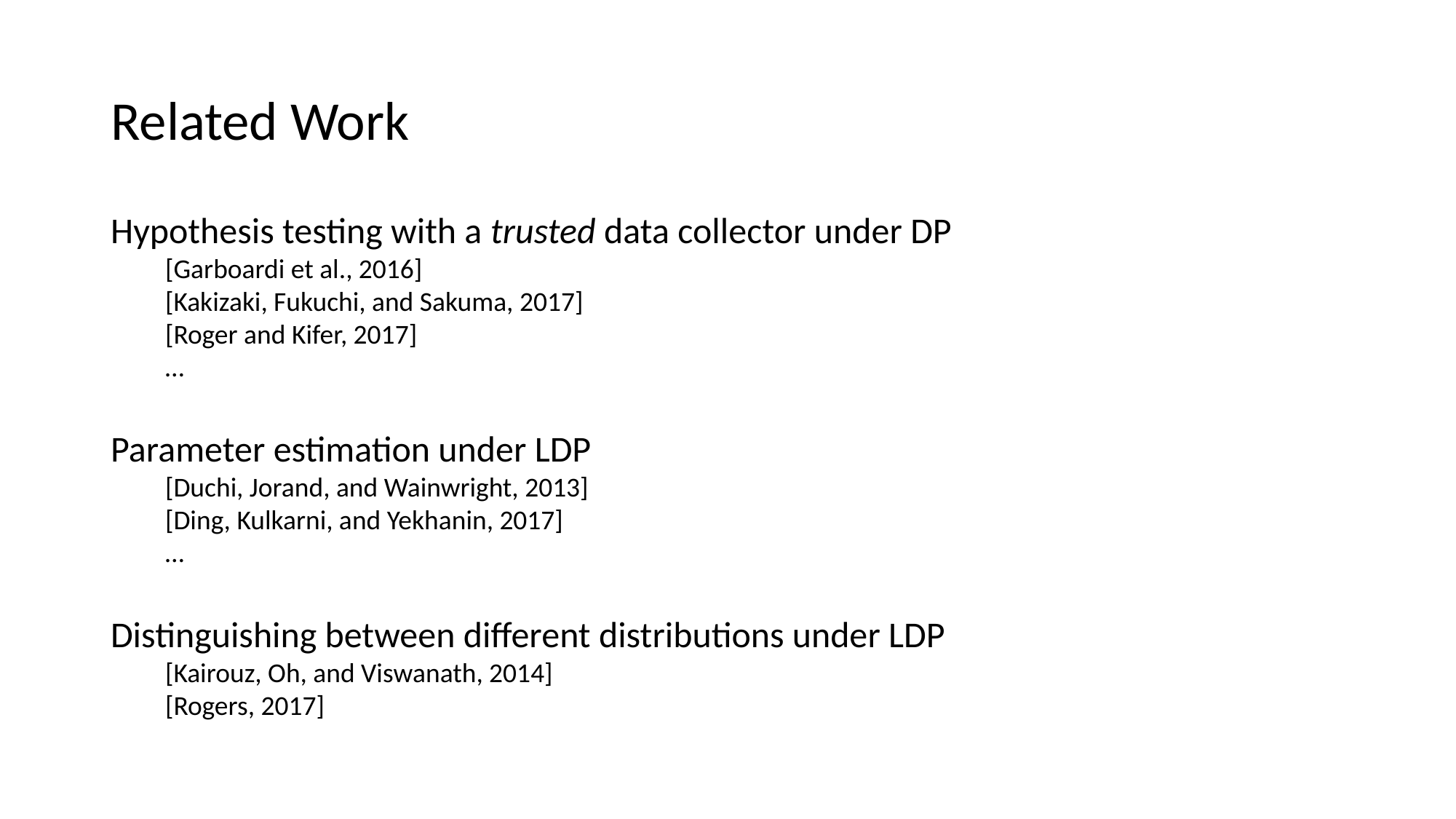

# Related Work
Hypothesis testing with a trusted data collector under DP
[Garboardi et al., 2016]
[Kakizaki, Fukuchi, and Sakuma, 2017]
[Roger and Kifer, 2017]
…

Parameter estimation under LDP
[Duchi, Jorand, and Wainwright, 2013]
[Ding, Kulkarni, and Yekhanin, 2017]
…

Distinguishing between different distributions under LDP
[Kairouz, Oh, and Viswanath, 2014]
[Rogers, 2017]